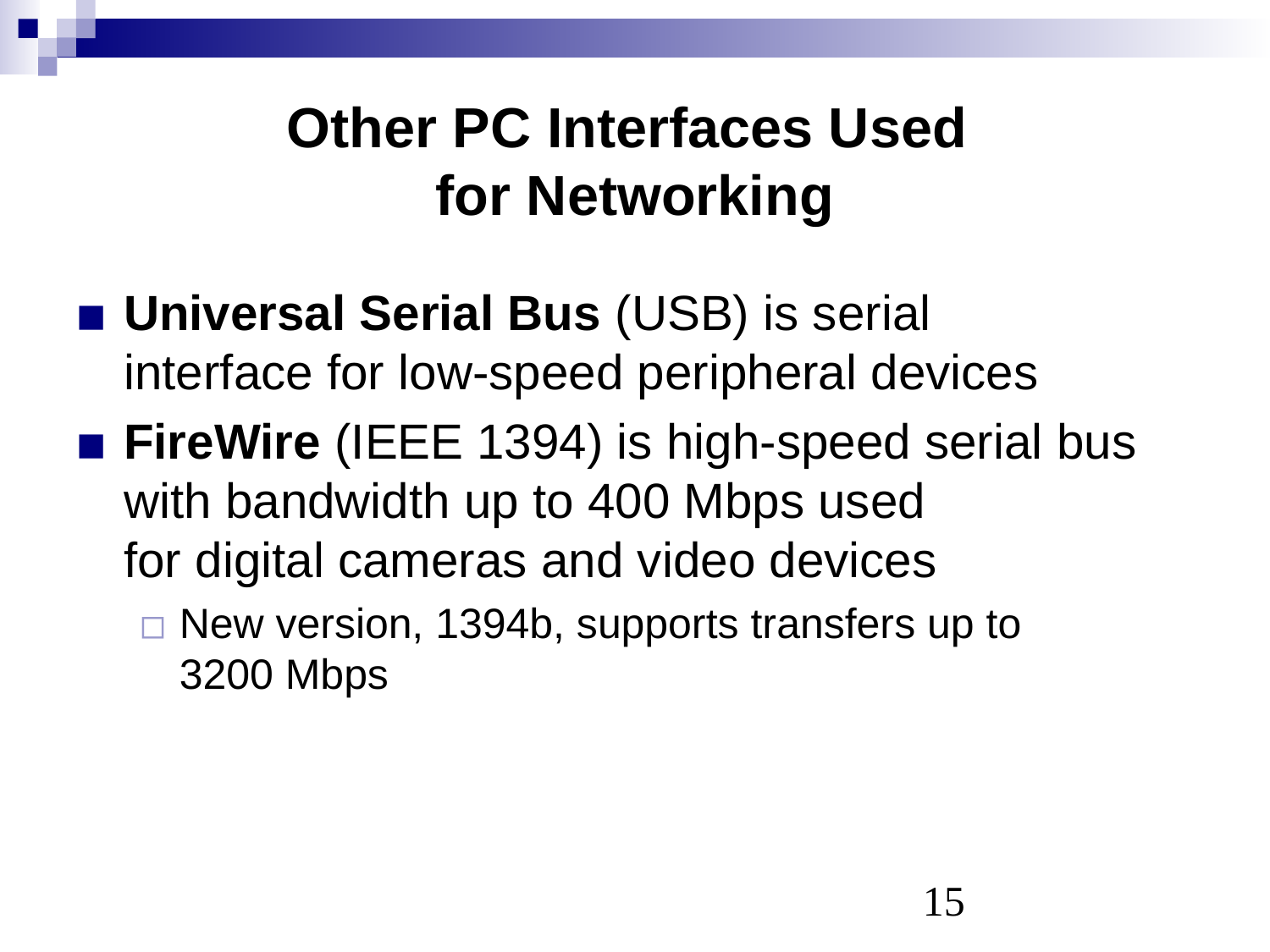

# Other PC Interfaces Used for Networking
Universal Serial Bus (USB) is serial
interface for low-speed peripheral devices
FireWire (IEEE 1394) is high-speed serial bus with bandwidth up to 400 Mbps used
for digital cameras and video devices
New version, 1394b, supports transfers up to
3200 Mbps
15